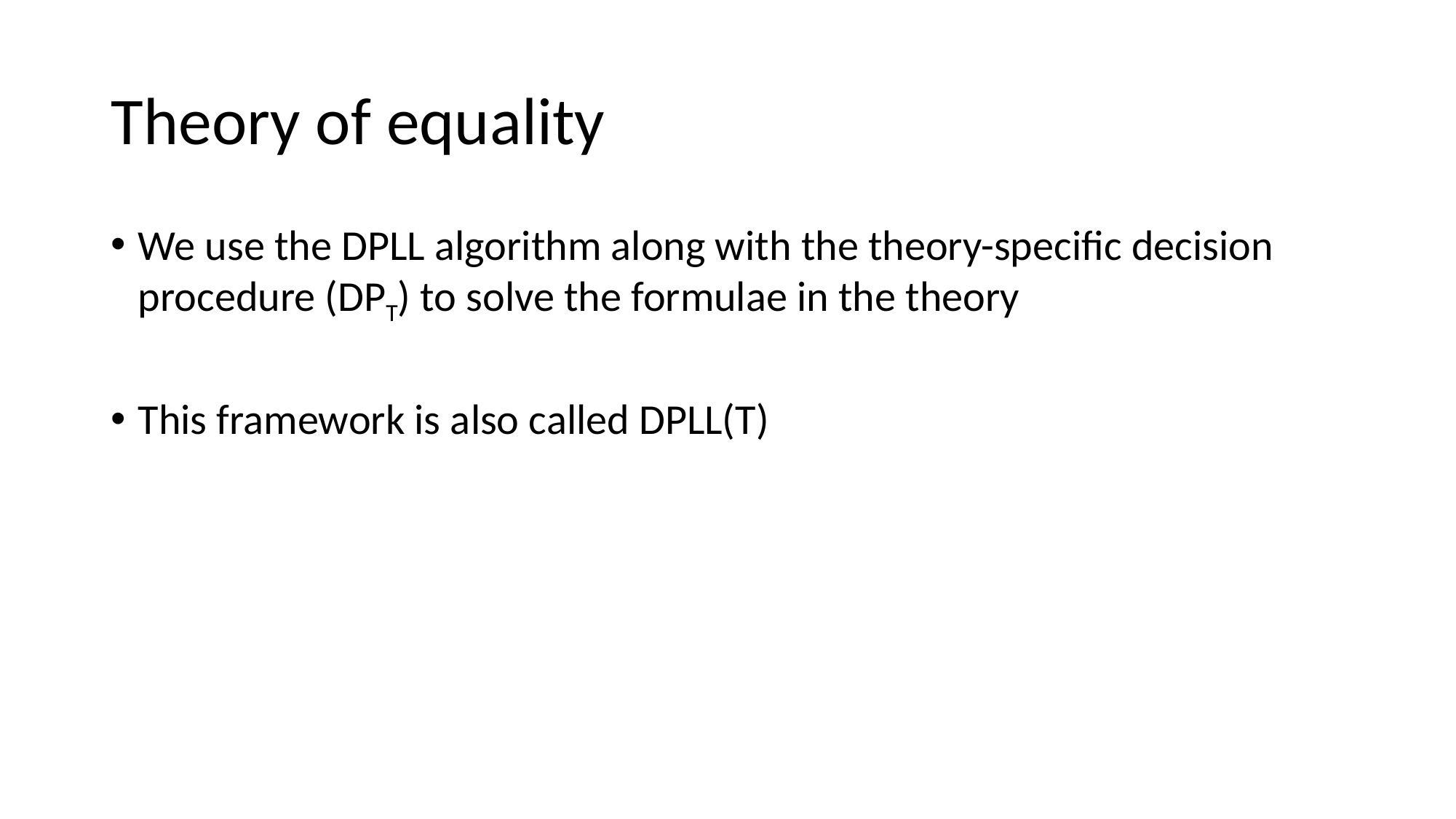

# Theory of equality
We use the DPLL algorithm along with the theory-specific decision procedure (DPT) to solve the formulae in the theory

This framework is also called DPLL(T)